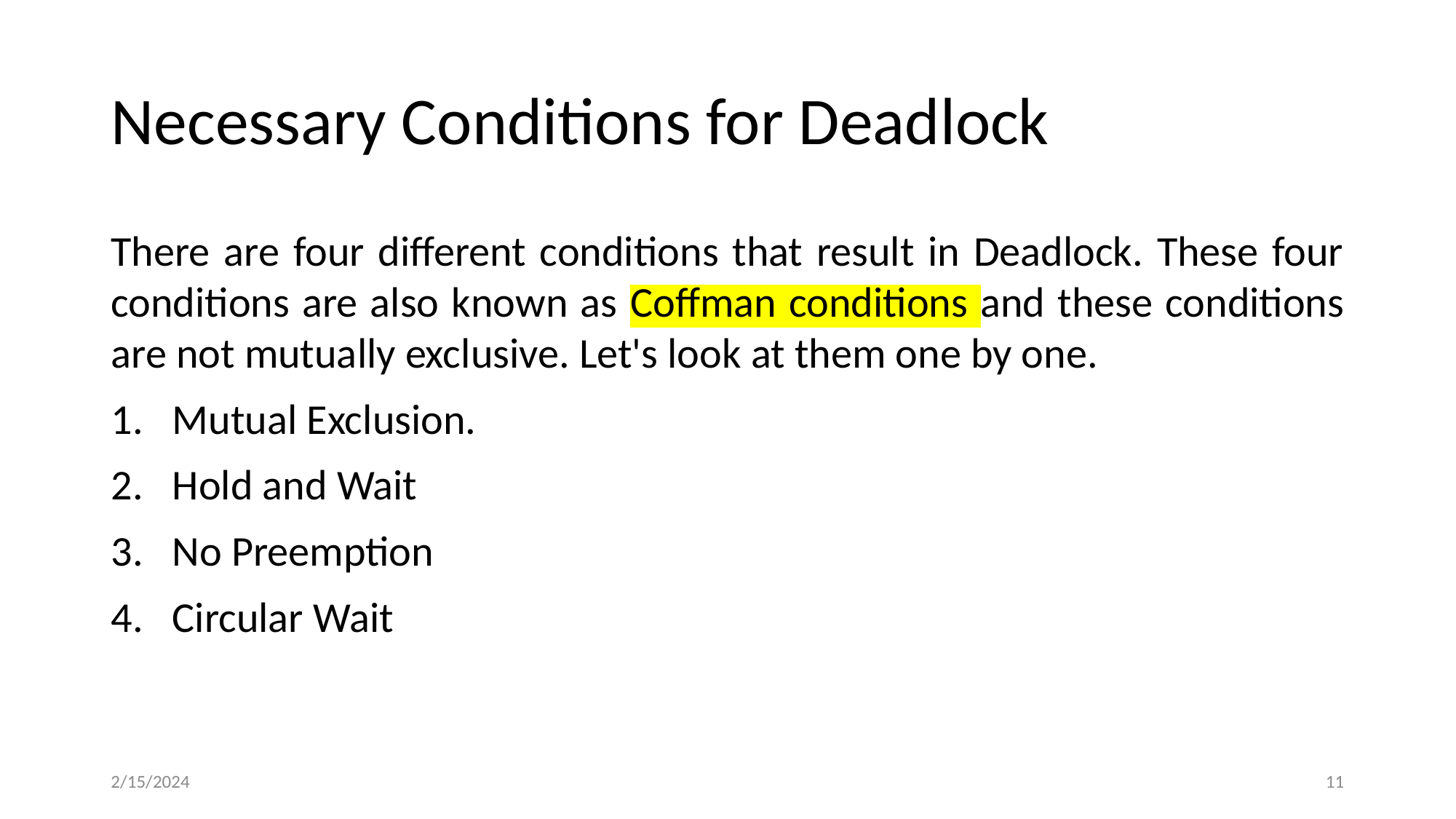

# Necessary Conditions for Deadlock
There are four different conditions that result in Deadlock. These four conditions are also known as Coffman conditions and these conditions are not mutually exclusive. Let's look at them one by one.
Mutual Exclusion.
Hold and Wait
No Preemption
Circular Wait
2/15/2024
11